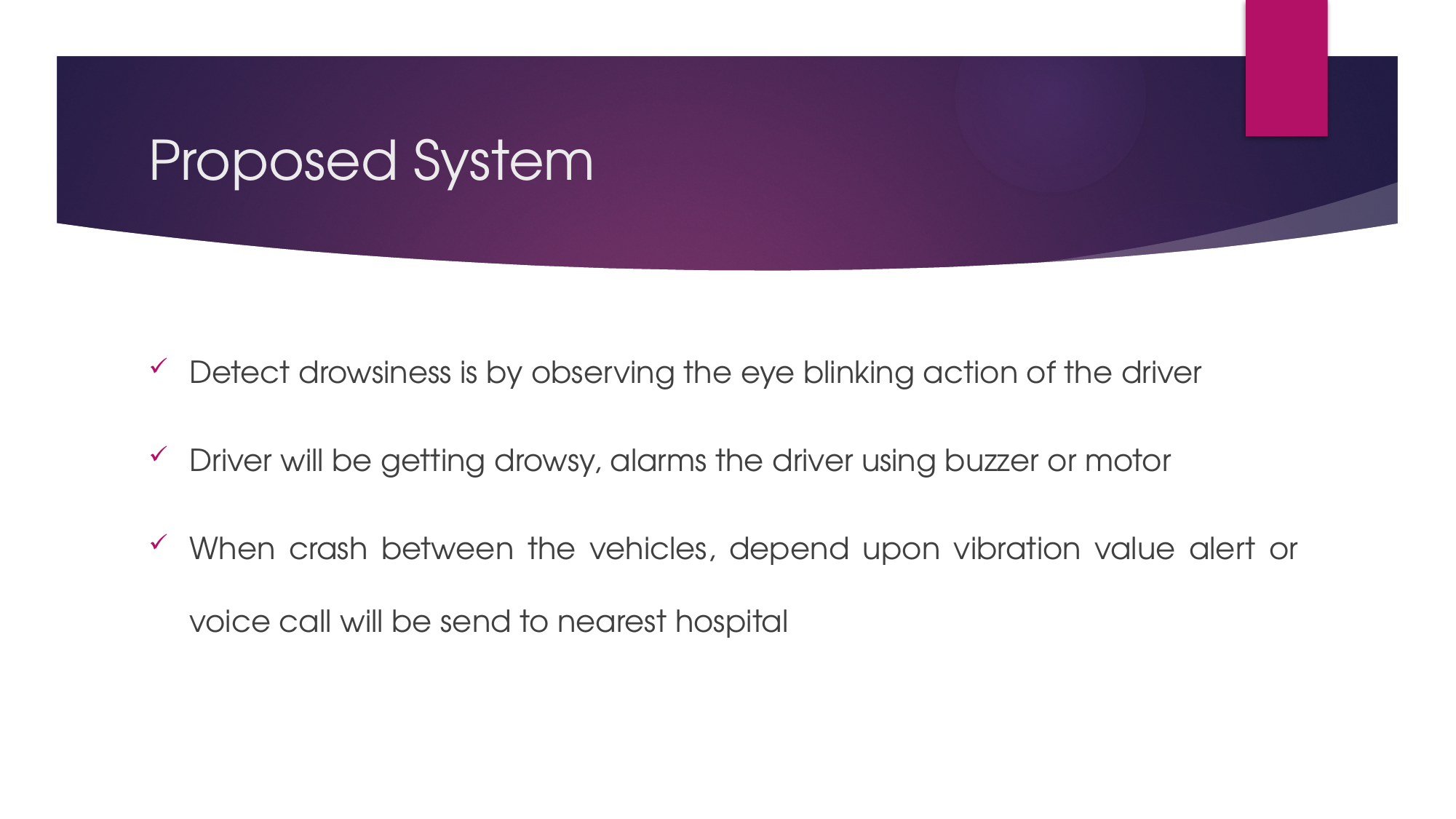

# Proposed System
Detect drowsiness is by observing the eye blinking action of the driver
Driver will be getting drowsy, alarms the driver using buzzer or motor
When crash between the vehicles, depend upon vibration value alert or voice call will be send to nearest hospital